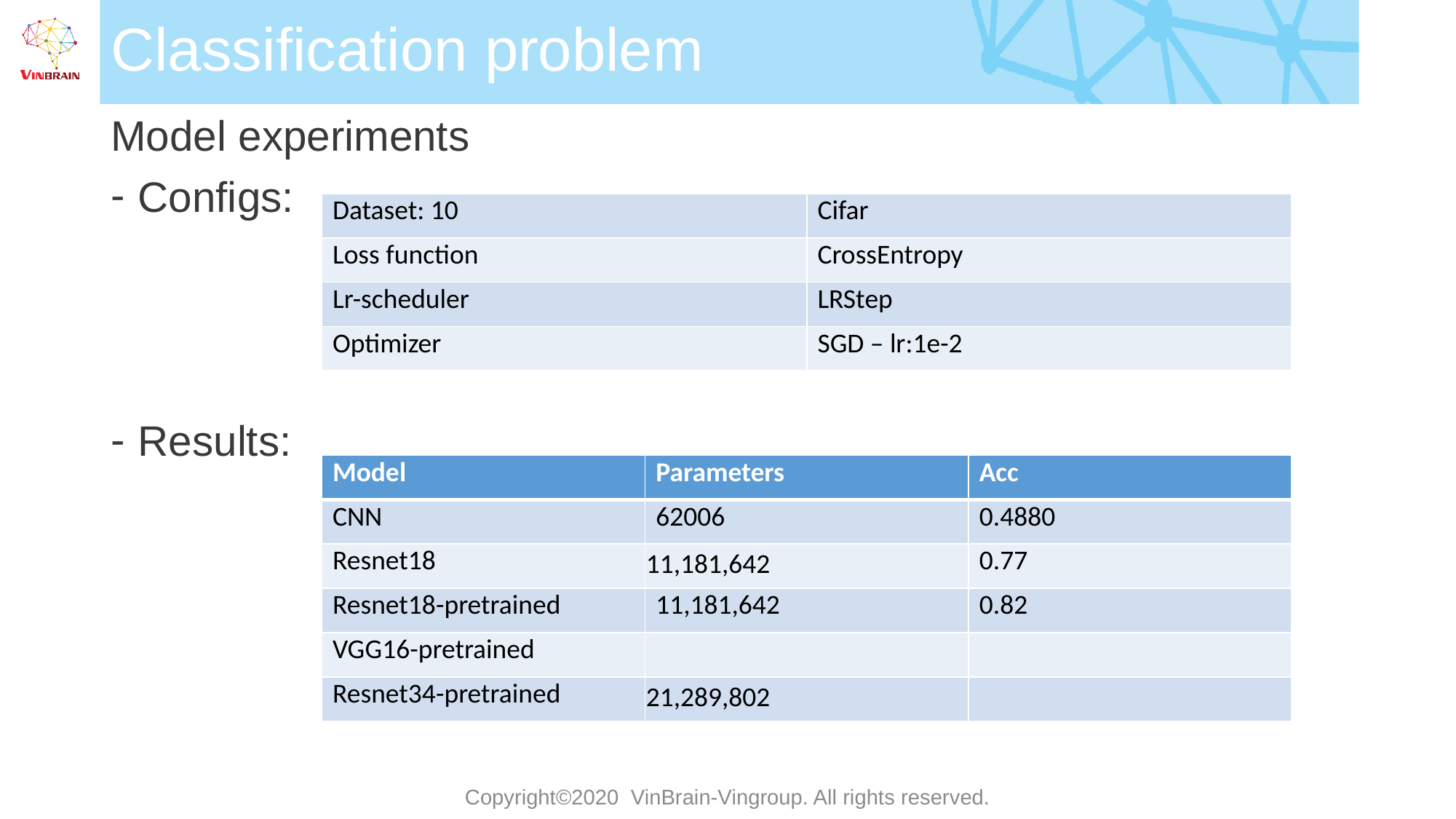

# Classification problem
Model experiments
Configs:

Results:

| Dataset: 10 | Cifar |
| --- | --- |
| Loss function | CrossEntropy |
| Lr-scheduler | LRStep |
| Optimizer | SGD – lr:1e-2 |
| Model | Parameters | Acc |
| --- | --- | --- |
| CNN | 62006 | 0.4880 |
| Resnet18 | 11,181,642 | 0.77 |
| Resnet18-pretrained | 11,181,642 | 0.82 |
| VGG16-pretrained |  |  |
| Resnet34-pretrained | 21,289,802 |  |
Copyright©2020  VinBrain-Vingroup. All rights reserved.